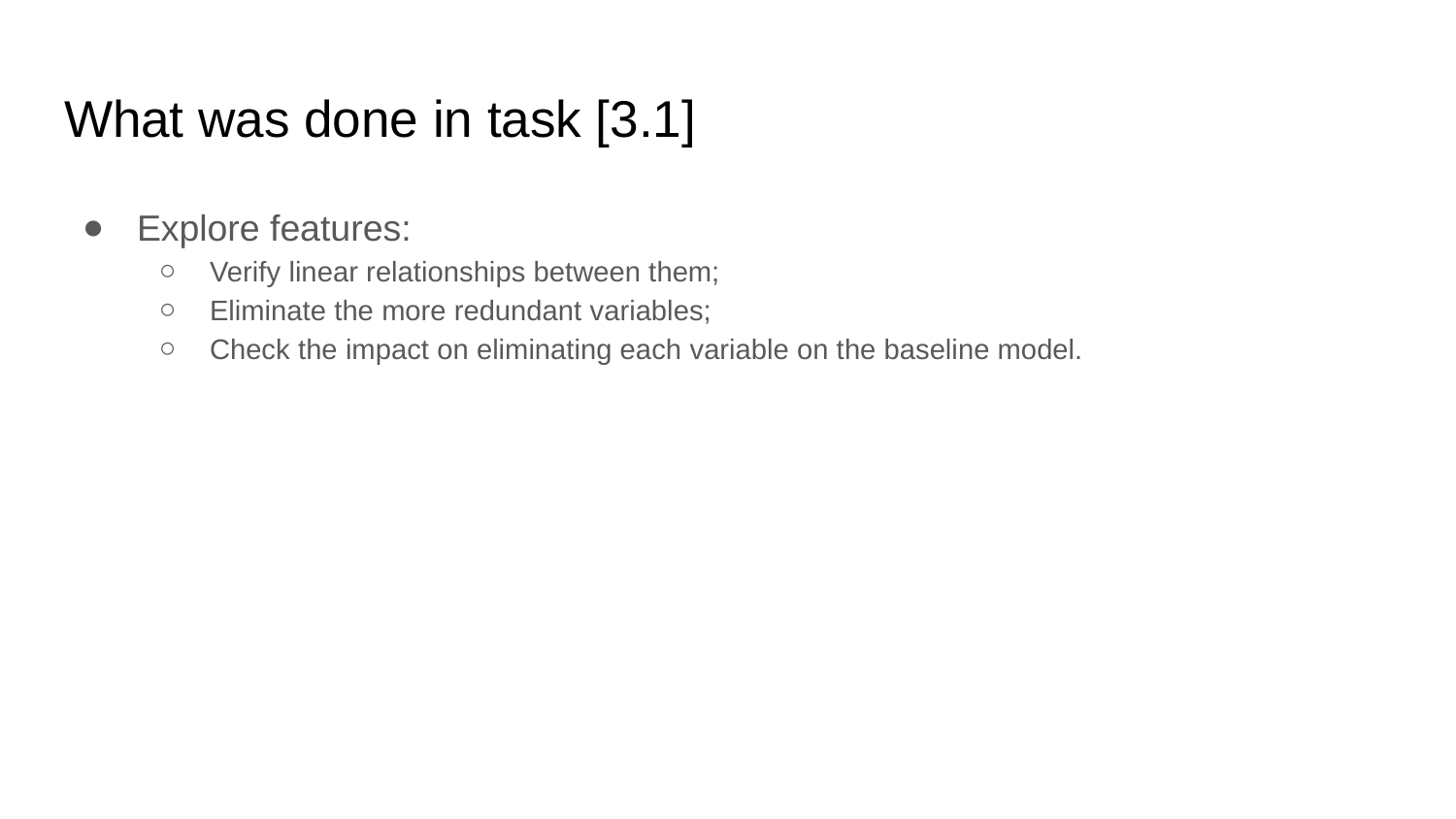

# What was done in task [3.1]
Explore features:
Verify linear relationships between them;
Eliminate the more redundant variables;
Check the impact on eliminating each variable on the baseline model.